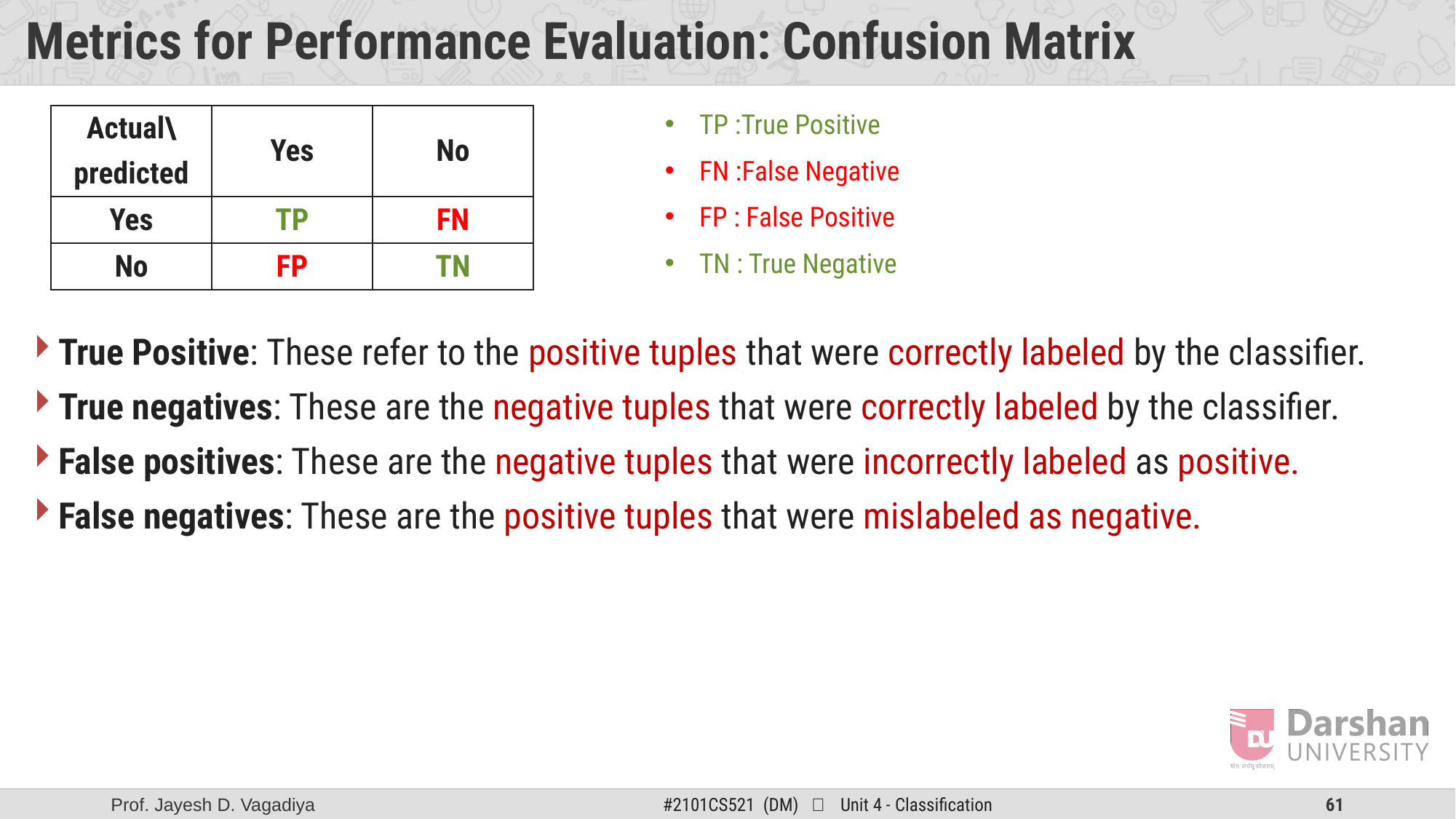

# Metrics for Performance Evaluation: Confusion Matrix
TP :True Positive
FN :False Negative
FP : False Positive
TN : True Negative
| Actual\ predicted | Yes | No |
| --- | --- | --- |
| Yes | TP | FN |
| No | FP | TN |
True Positive: These refer to the positive tuples that were correctly labeled by the classifier.
True negatives: These are the negative tuples that were correctly labeled by the classifier.
False positives: These are the negative tuples that were incorrectly labeled as positive.
False negatives: These are the positive tuples that were mislabeled as negative.